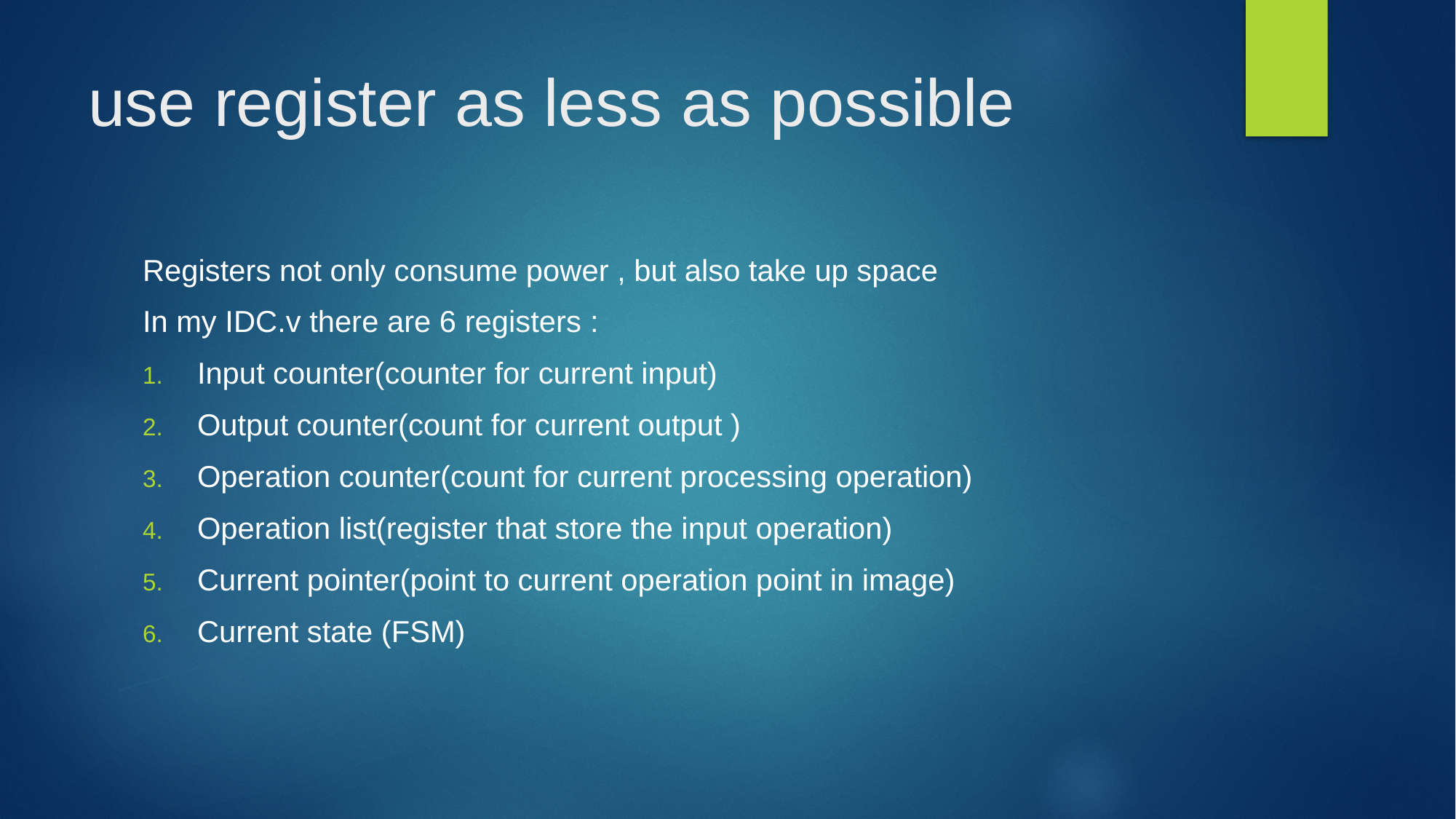

# use register as less as possible
Registers not only consume power , but also take up space
In my IDC.v there are 6 registers :
Input counter(counter for current input)
Output counter(count for current output )
Operation counter(count for current processing operation)
Operation list(register that store the input operation)
Current pointer(point to current operation point in image)
Current state (FSM)